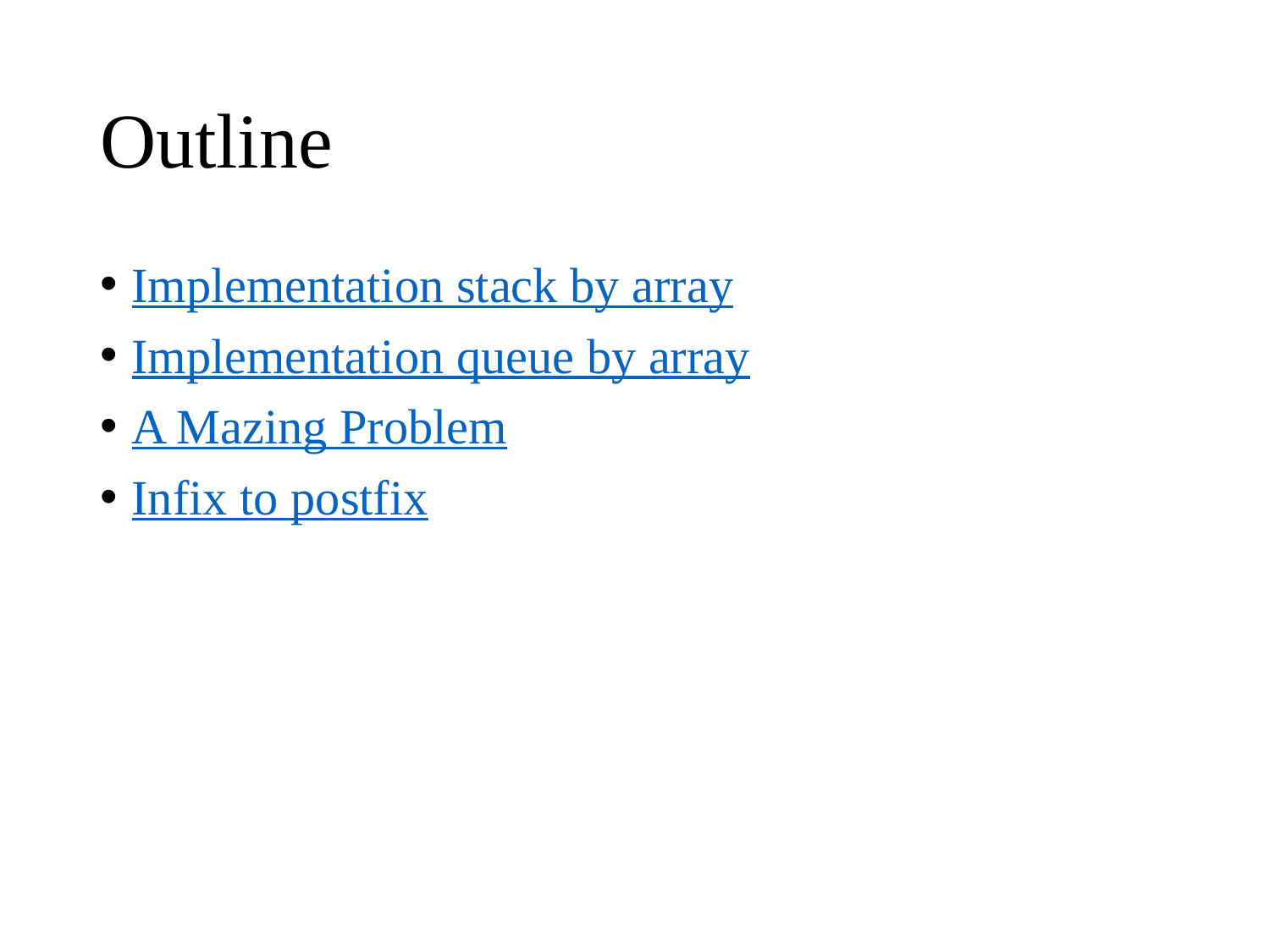

# Outline
Implementation stack by array
Implementation queue by array
A Mazing Problem
Infix to postfix